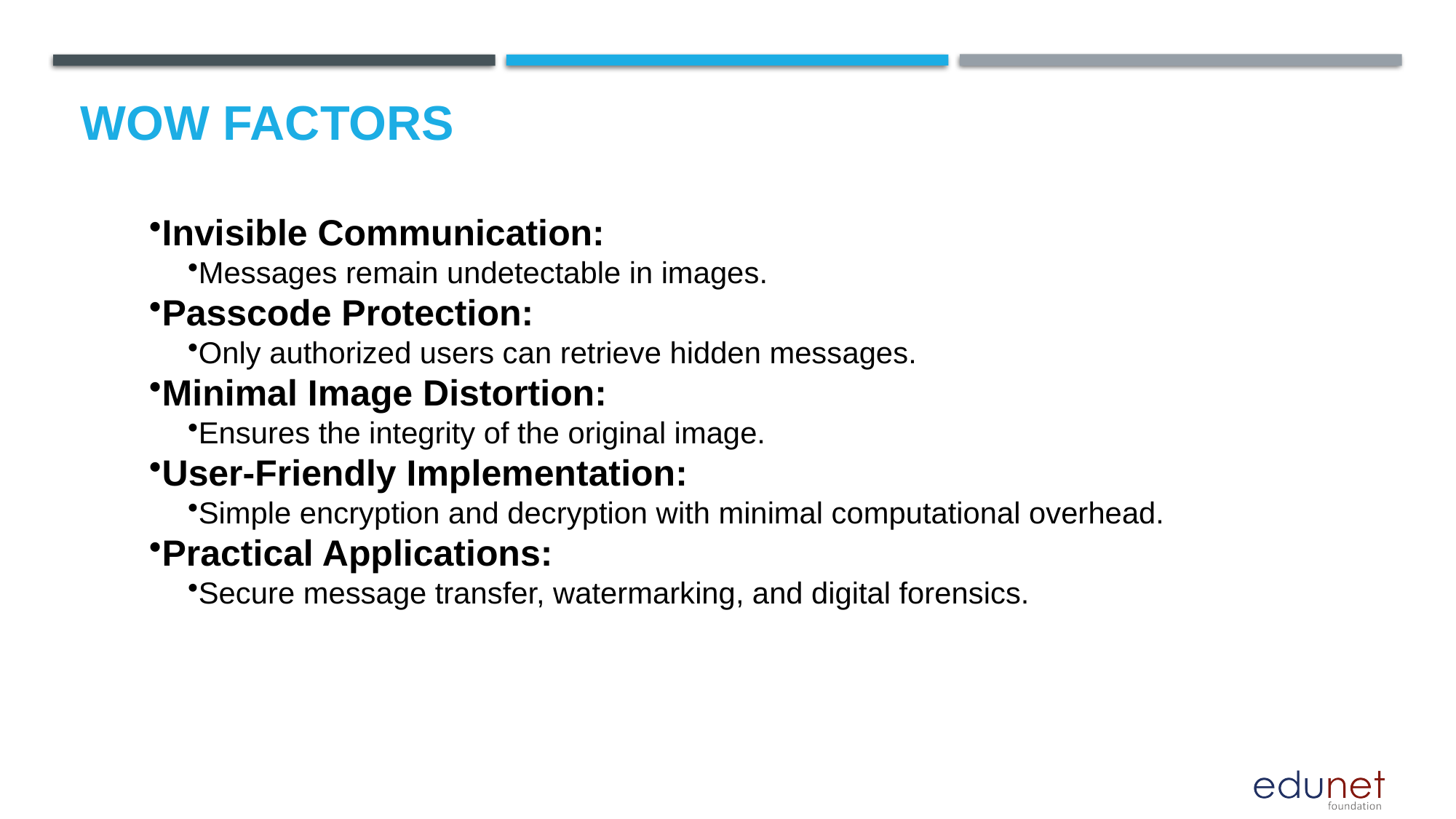

# Wow factors
Invisible Communication:
Messages remain undetectable in images.
Passcode Protection:
Only authorized users can retrieve hidden messages.
Minimal Image Distortion:
Ensures the integrity of the original image.
User-Friendly Implementation:
Simple encryption and decryption with minimal computational overhead.
Practical Applications:
Secure message transfer, watermarking, and digital forensics.